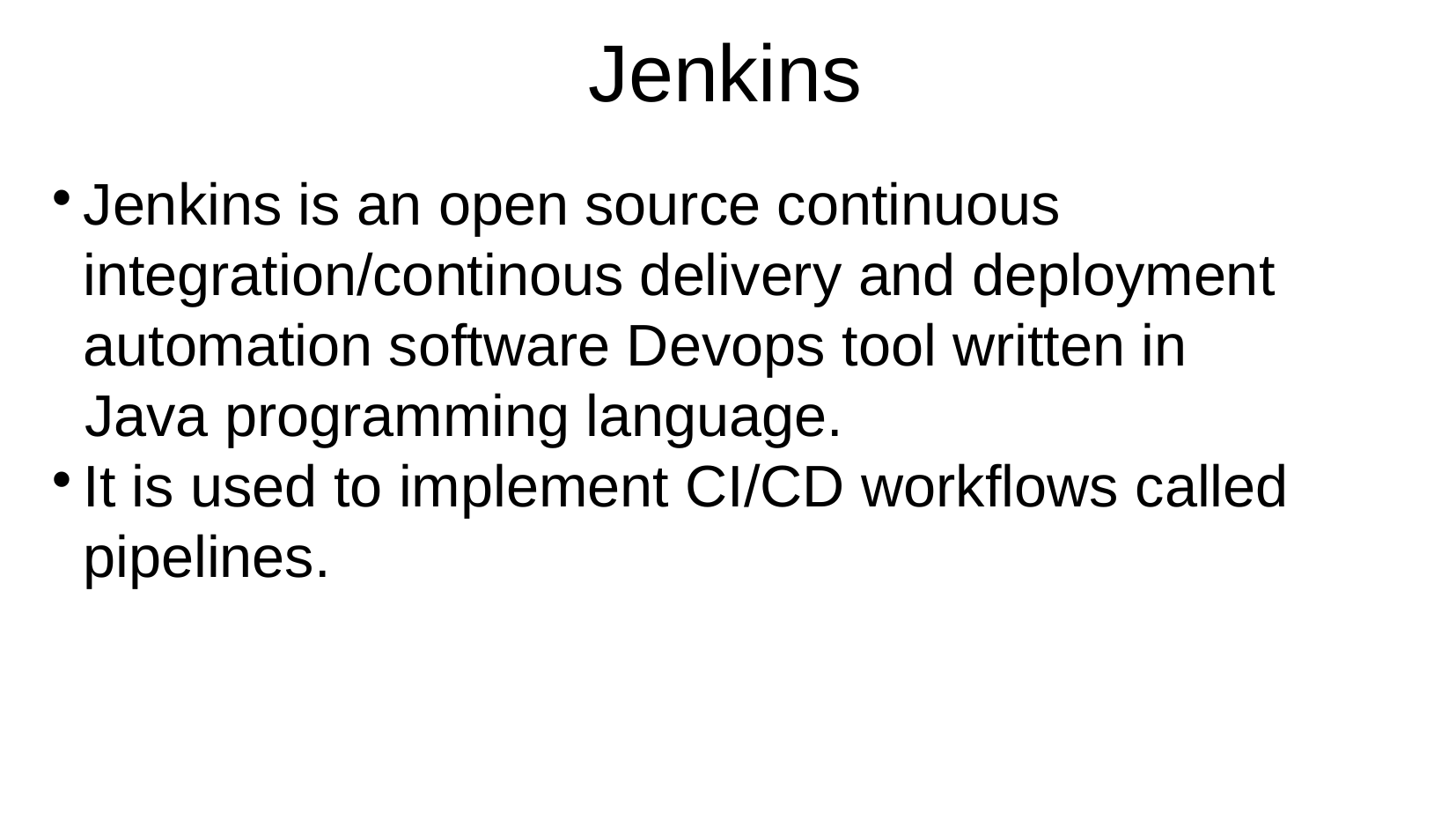

# Jenkins

Jenkins is an open source continuous integration/continous delivery and deployment automation software Devops tool written in
  Java programming language.
It is used to implement CI/CD workflows called pipelines.